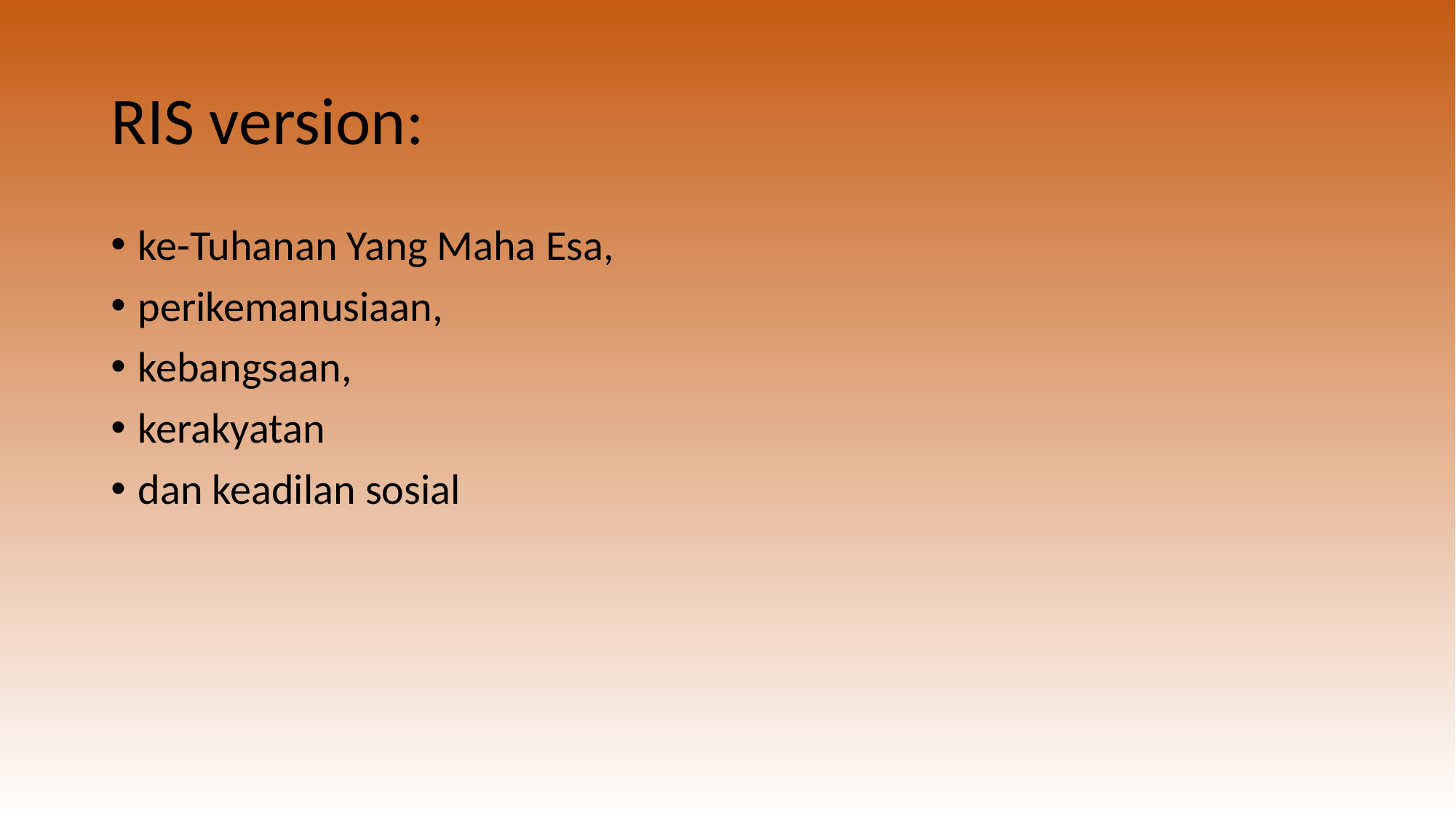

# RIS version:
ke-Tuhanan Yang Maha Esa,
perikemanusiaan,
kebangsaan,
kerakyatan
dan keadilan sosial